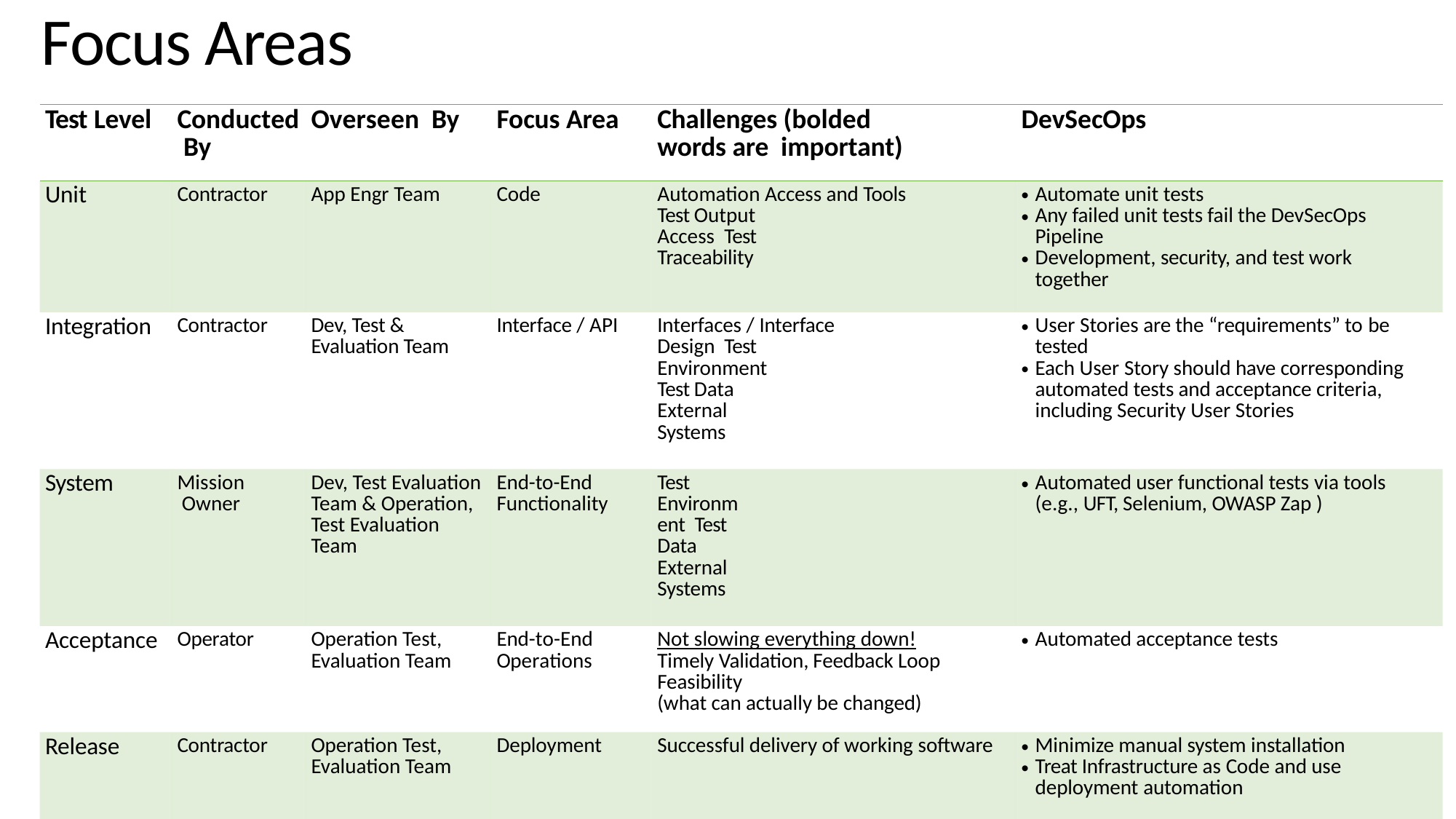

# Focus Areas
| Test Level | Conducted By | Overseen By | Focus Area | Challenges (bolded words are important) | DevSecOps |
| --- | --- | --- | --- | --- | --- |
| Unit | Contractor | App Engr Team | Code | Automation Access and Tools Test Output Access Test Traceability | Automate unit tests Any failed unit tests fail the DevSecOps Pipeline Development, security, and test work together |
| Integration | Contractor | Dev, Test & Evaluation Team | Interface / API | Interfaces / Interface Design Test Environment Test Data External Systems | User Stories are the “requirements” to be tested Each User Story should have corresponding automated tests and acceptance criteria, including Security User Stories |
| System | Mission Owner | Dev, Test Evaluation Team & Operation, Test Evaluation Team | End-to-End Functionality | Test Environment Test Data External Systems | Automated user functional tests via tools (e.g., UFT, Selenium, OWASP Zap ) |
| Acceptance | Operator | Operation Test, Evaluation Team | End-to-End Operations | Not slowing everything down! Timely Validation, Feedback Loop Feasibility (what can actually be changed) | Automated acceptance tests |
| Release | Contractor | Operation Test, Evaluation Team | Deployment | Successful delivery of working software | Minimize manual system installation Treat Infrastructure as Code and use deployment automation |